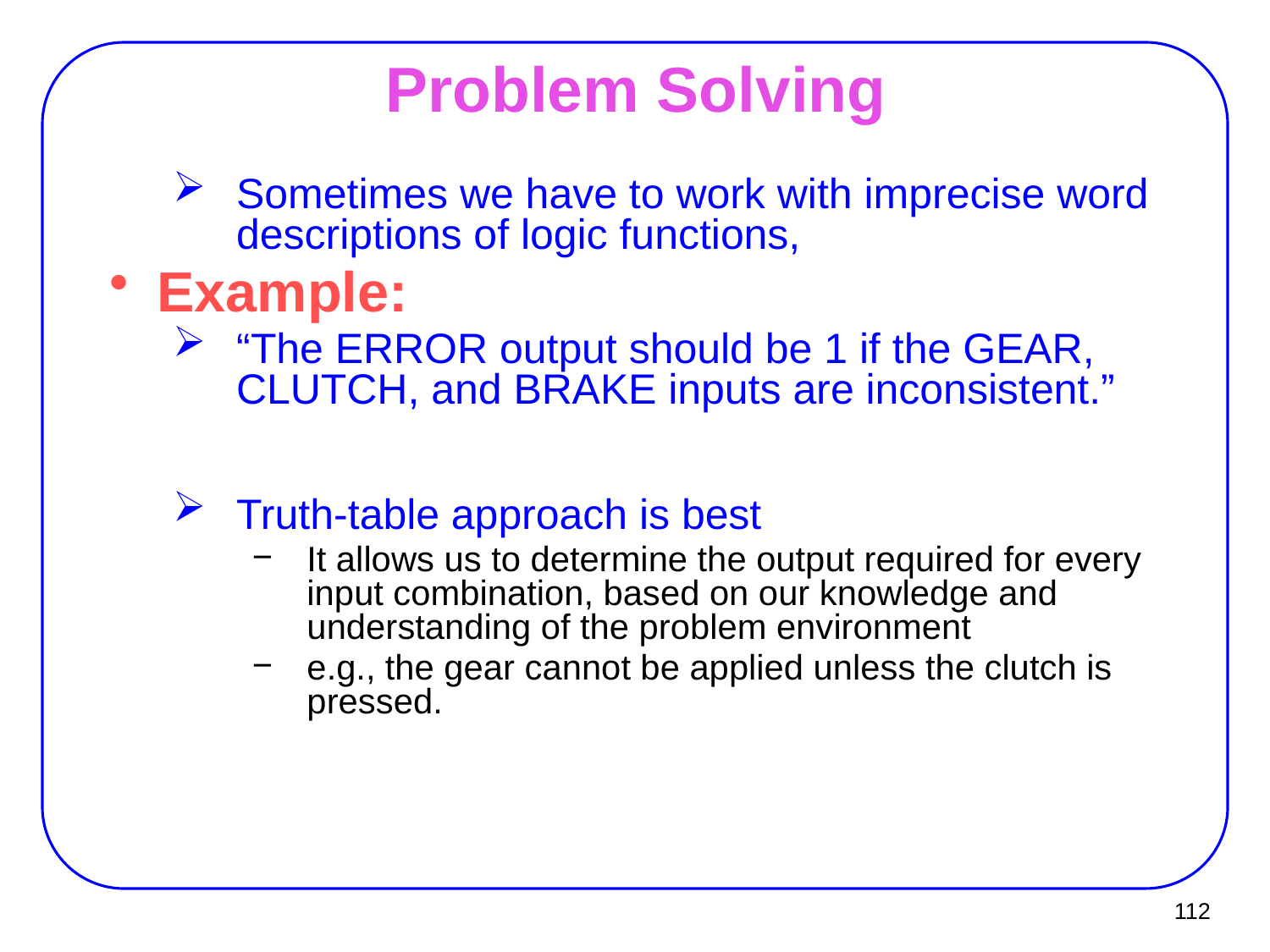

# Problem Solving
Sometimes we have to work with imprecise word descriptions of logic functions,
Example:
“The ERROR output should be 1 if the GEAR, CLUTCH, and BRAKE inputs are inconsistent.”

Truth-table approach is best
It allows us to determine the output required for every input combination, based on our knowledge and understanding of the problem environment
e.g., the gear cannot be applied unless the clutch is pressed.

112